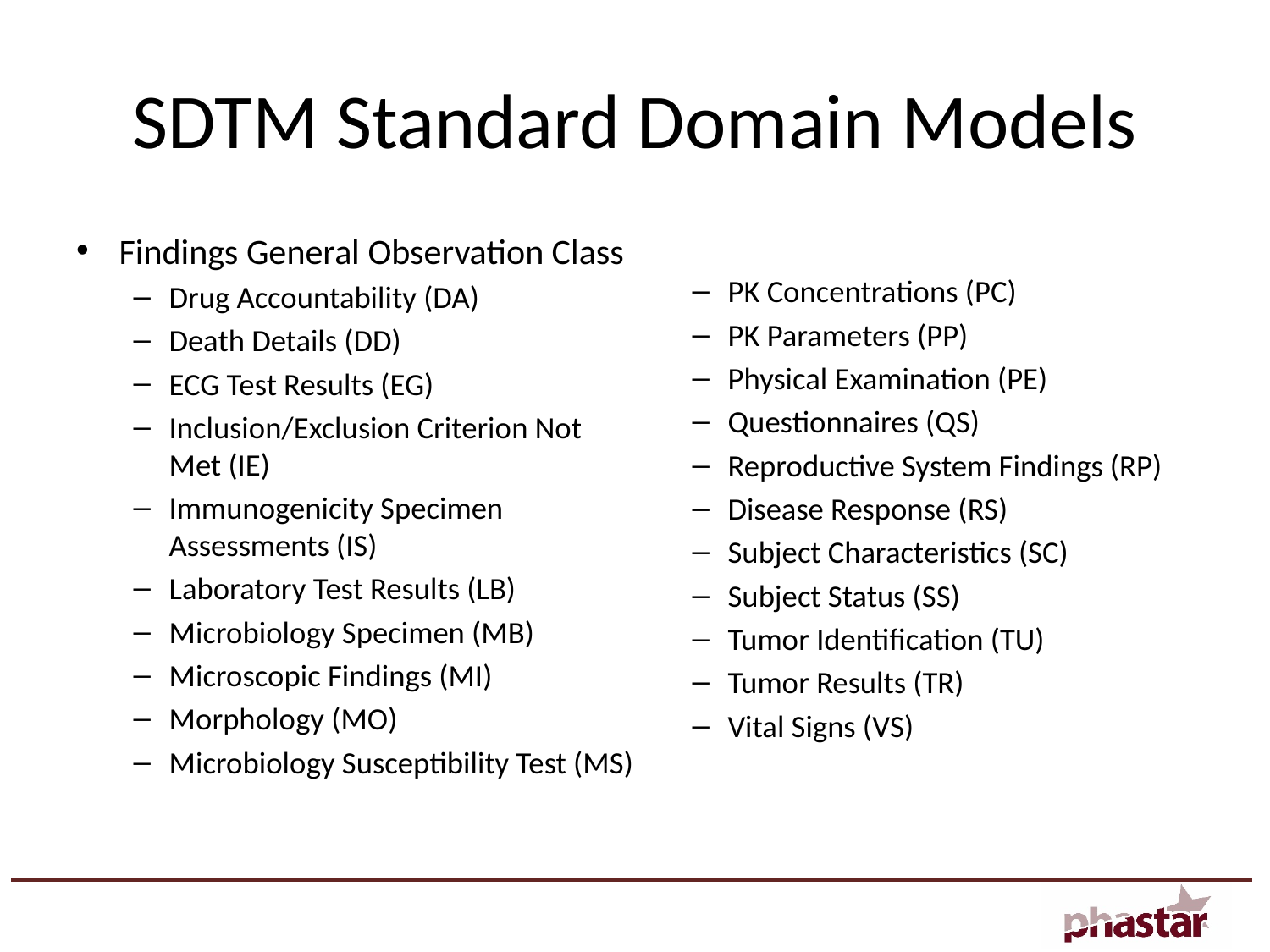

# SDTM Standard Domain Models
Findings General Observation Class
Drug Accountability (DA)
Death Details (DD)
ECG Test Results (EG)
Inclusion/Exclusion Criterion Not Met (IE)
Immunogenicity Specimen Assessments (IS)
Laboratory Test Results (LB)
Microbiology Specimen (MB)
Microscopic Findings (MI)
Morphology (MO)
Microbiology Susceptibility Test (MS)

PK Concentrations (PC)
PK Parameters (PP)
Physical Examination (PE)
Questionnaires (QS)
Reproductive System Findings (RP)
Disease Response (RS)
Subject Characteristics (SC)
Subject Status (SS)
Tumor Identification (TU)
Tumor Results (TR)
Vital Signs (VS)